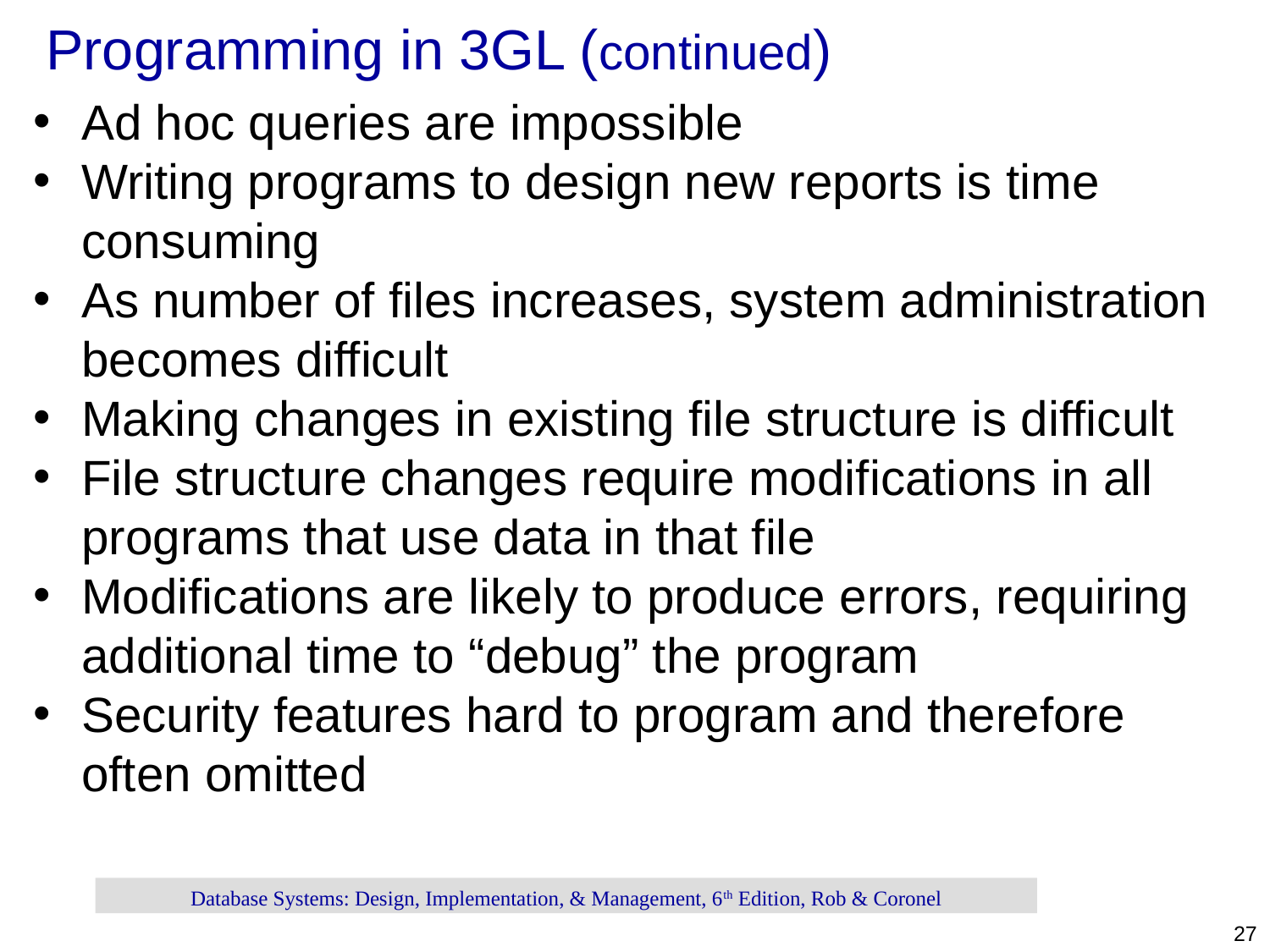

# Programming in 3GL (continued)
Ad hoc queries are impossible
Writing programs to design new reports is time consuming
As number of files increases, system administration becomes difficult
Making changes in existing file structure is difficult
File structure changes require modifications in all programs that use data in that file
Modifications are likely to produce errors, requiring additional time to “debug” the program
Security features hard to program and therefore often omitted
Database Systems: Design, Implementation, & Management, 6th Edition, Rob & Coronel